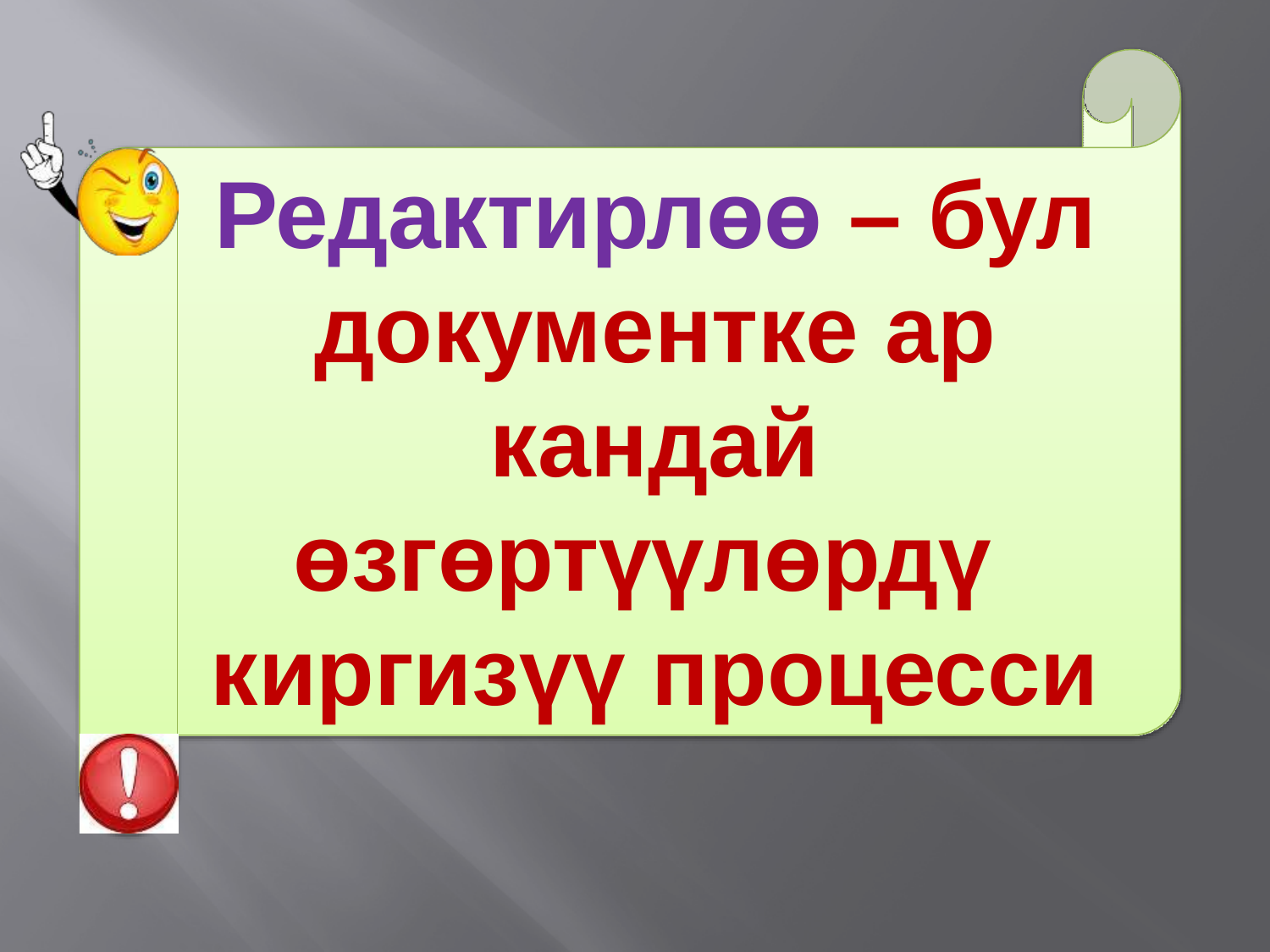

Редактирлөө – бул  документке ар  кандай
өзгөртүүлөрдү  киргизүү процесси